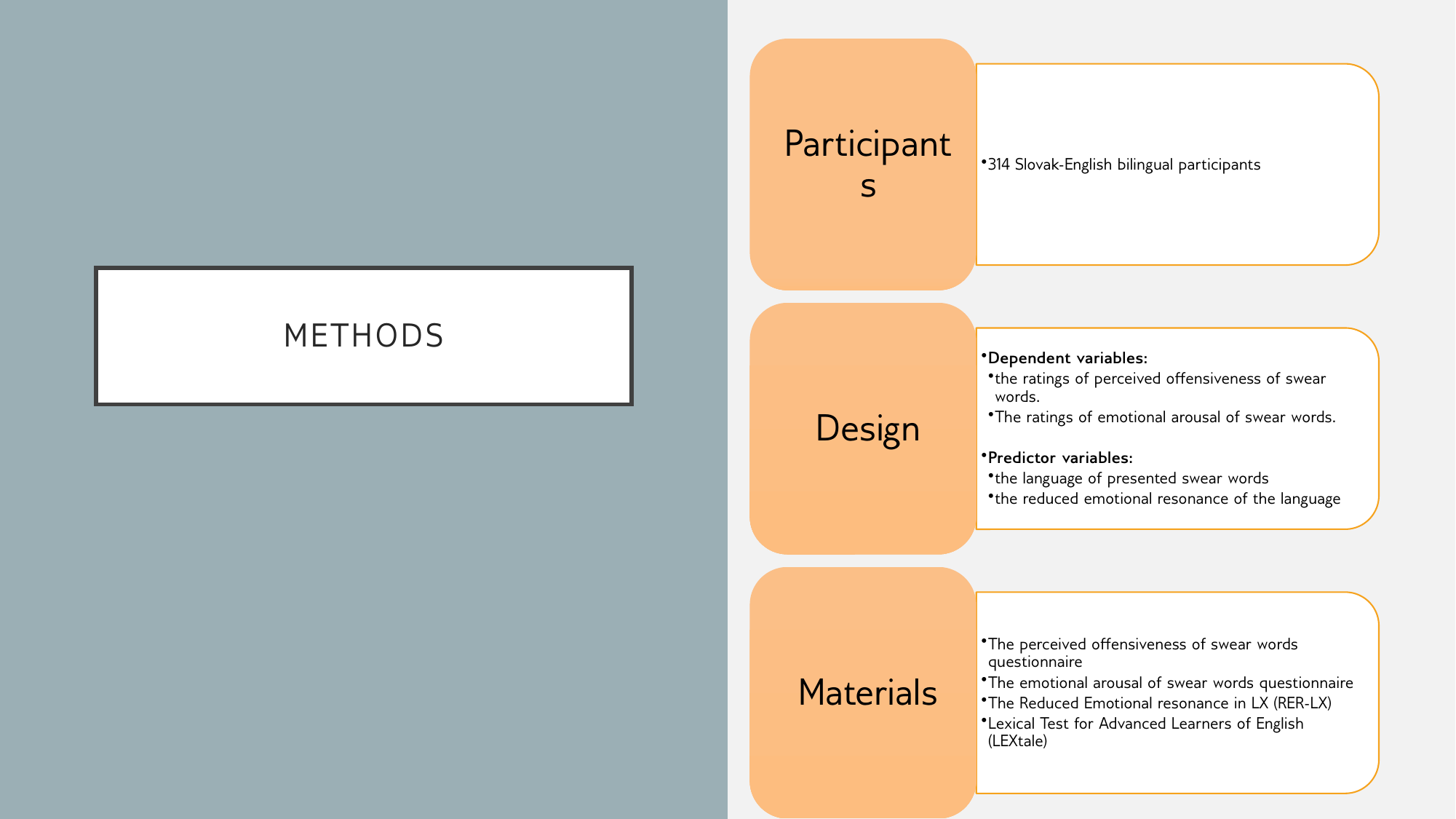

314 Slovak-English bilingual participants
Participants
Dependent variables:
the ratings of perceived offensiveness of swear words.
The ratings of emotional arousal of swear words.

Predictor variables:
the language of presented swear words
the reduced emotional resonance of the language
Design
The perceived offensiveness of swear words questionnaire
The emotional arousal of swear words questionnaire
The Reduced Emotional resonance in LX (RER-LX)
Lexical Test for Advanced Learners of English (LEXtale)
Materials
# Methods